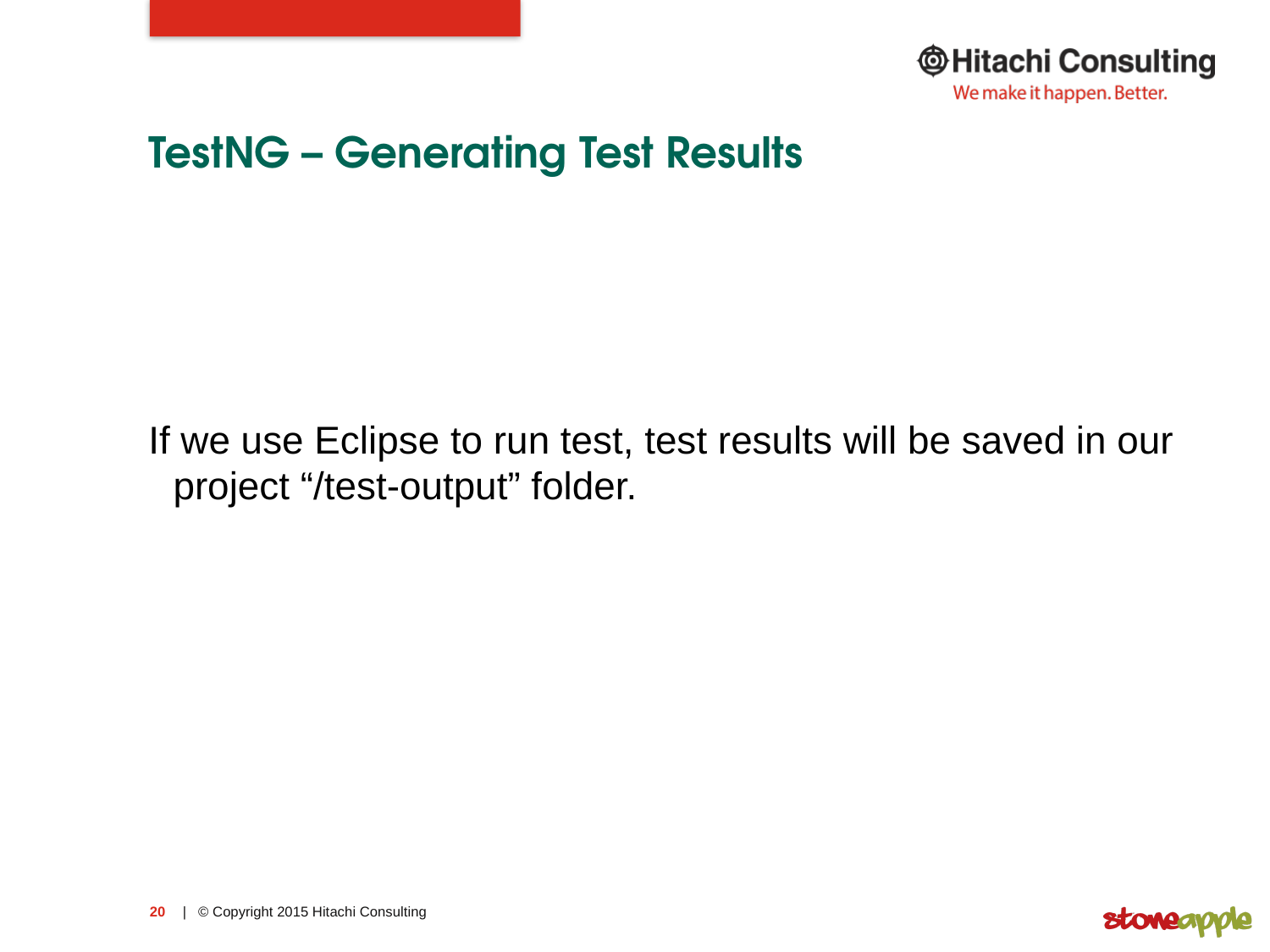

# TestNG – Generating Test Results
If we use Eclipse to run test, test results will be saved in our project “/test-output” folder.